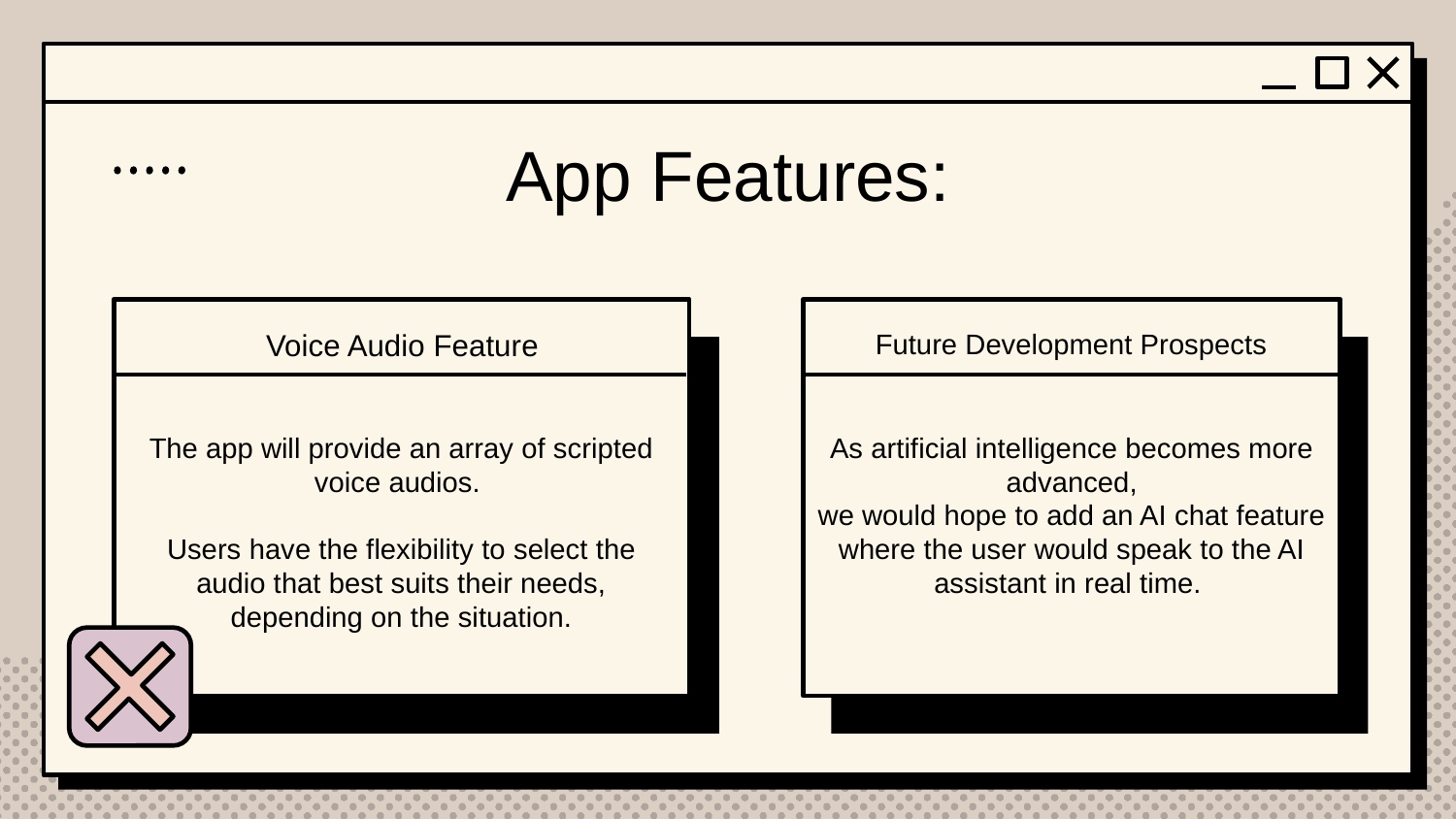

# App Features:

As artificial intelligence becomes more advanced,
we would hope to add an AI chat feature where the user would speak to the AI assistant in real time.

The app will provide an array of scripted voice audios.

Users have the flexibility to select the audio that best suits their needs, depending on the situation.

Voice Audio Feature
Future Development Prospects